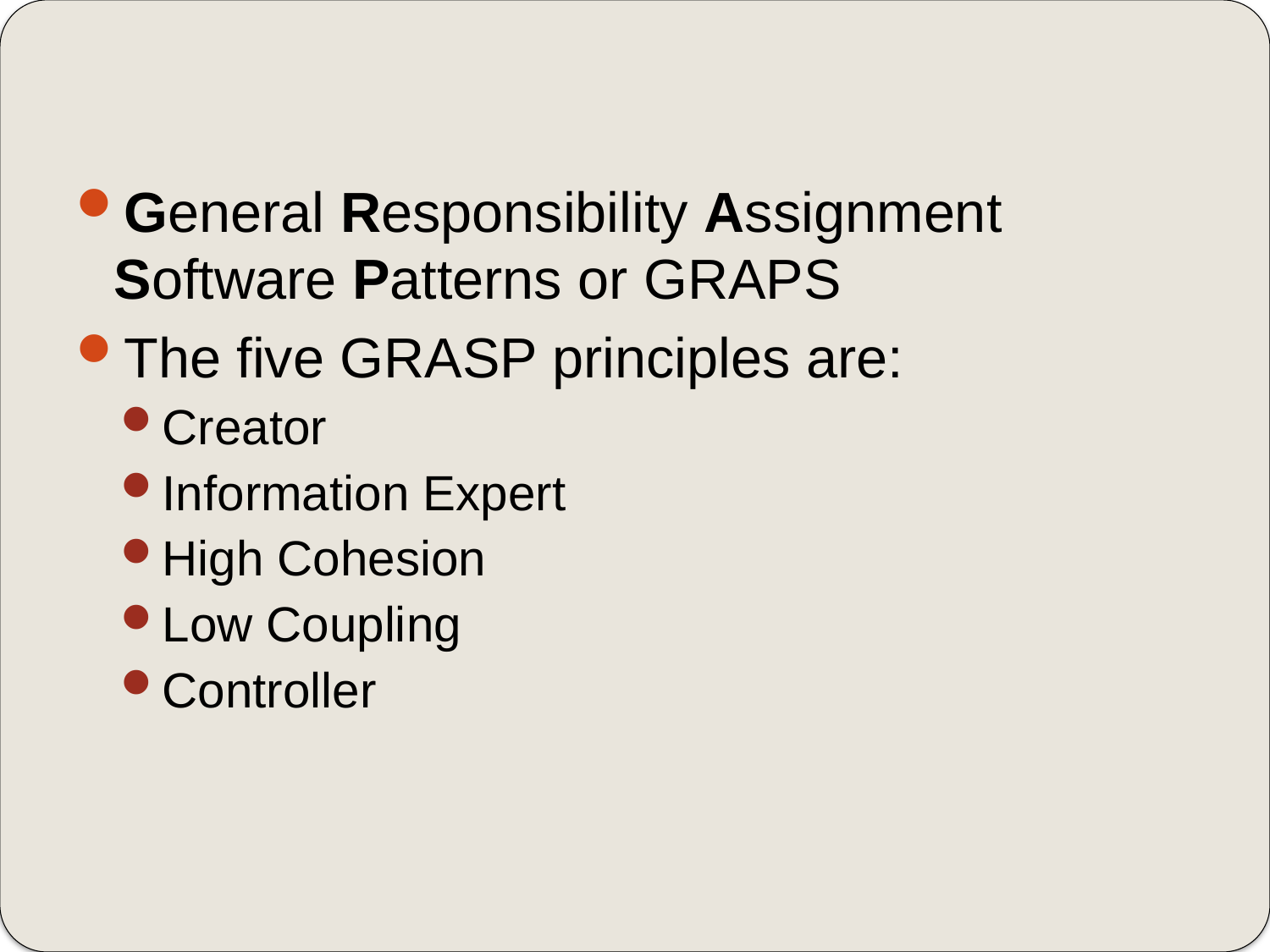

#
General Responsibility Assignment Software Patterns or GRAPS
The five GRASP principles are:
Creator
Information Expert
High Cohesion
Low Coupling
Controller